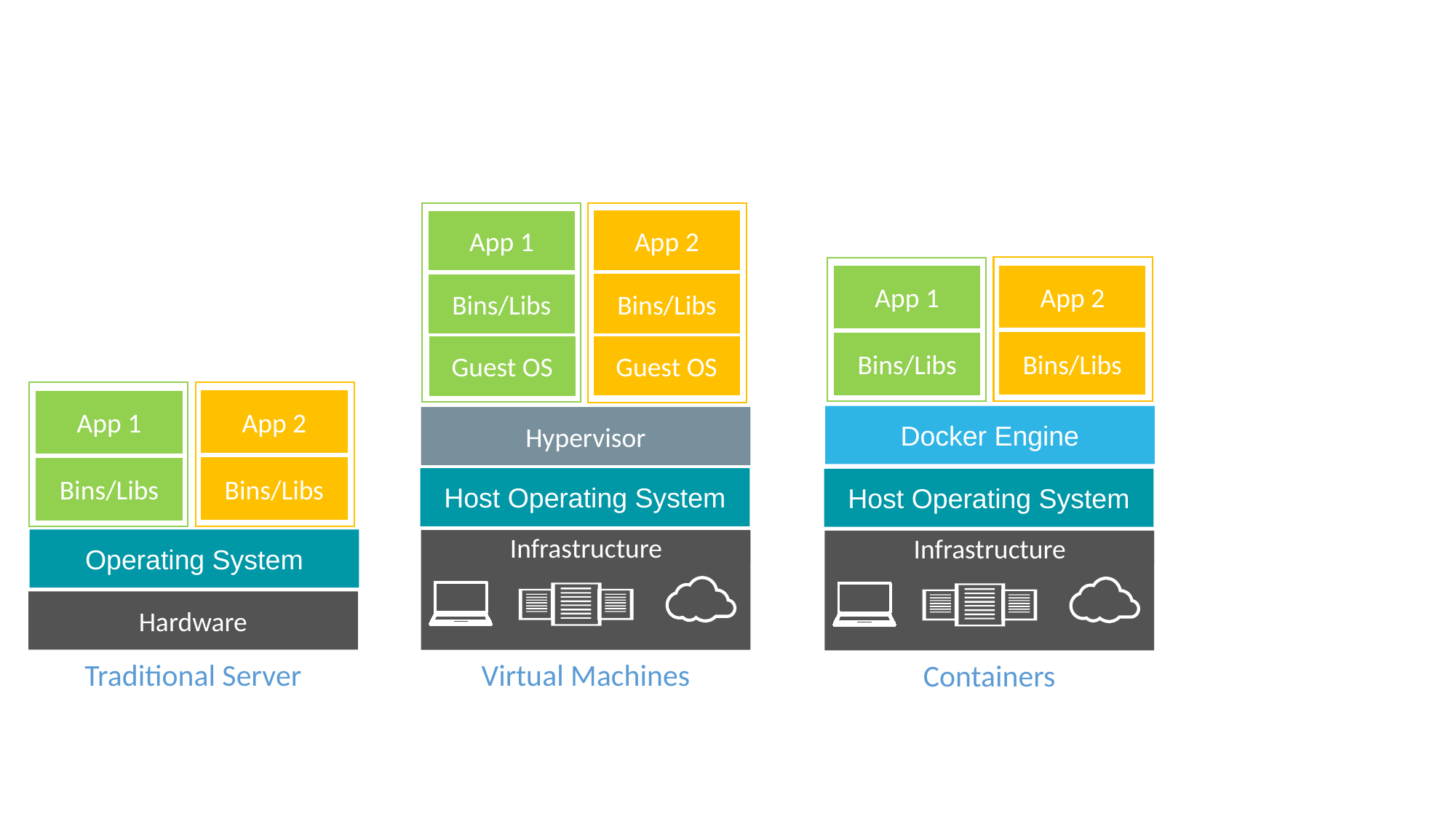

App 2
App 1
Bins/Libs
Bins/Libs
Guest OS
Guest OS
Hypervisor
Host Operating System

Infrastructure

Virtual Machines

App 2
App 1
Bins/Libs
Bins/Libs
Docker Engine
Host Operating System

Infrastructure

Containers

App 2
App 1
Bins/Libs
Bins/Libs
Operating System
Hardware
Traditional Server